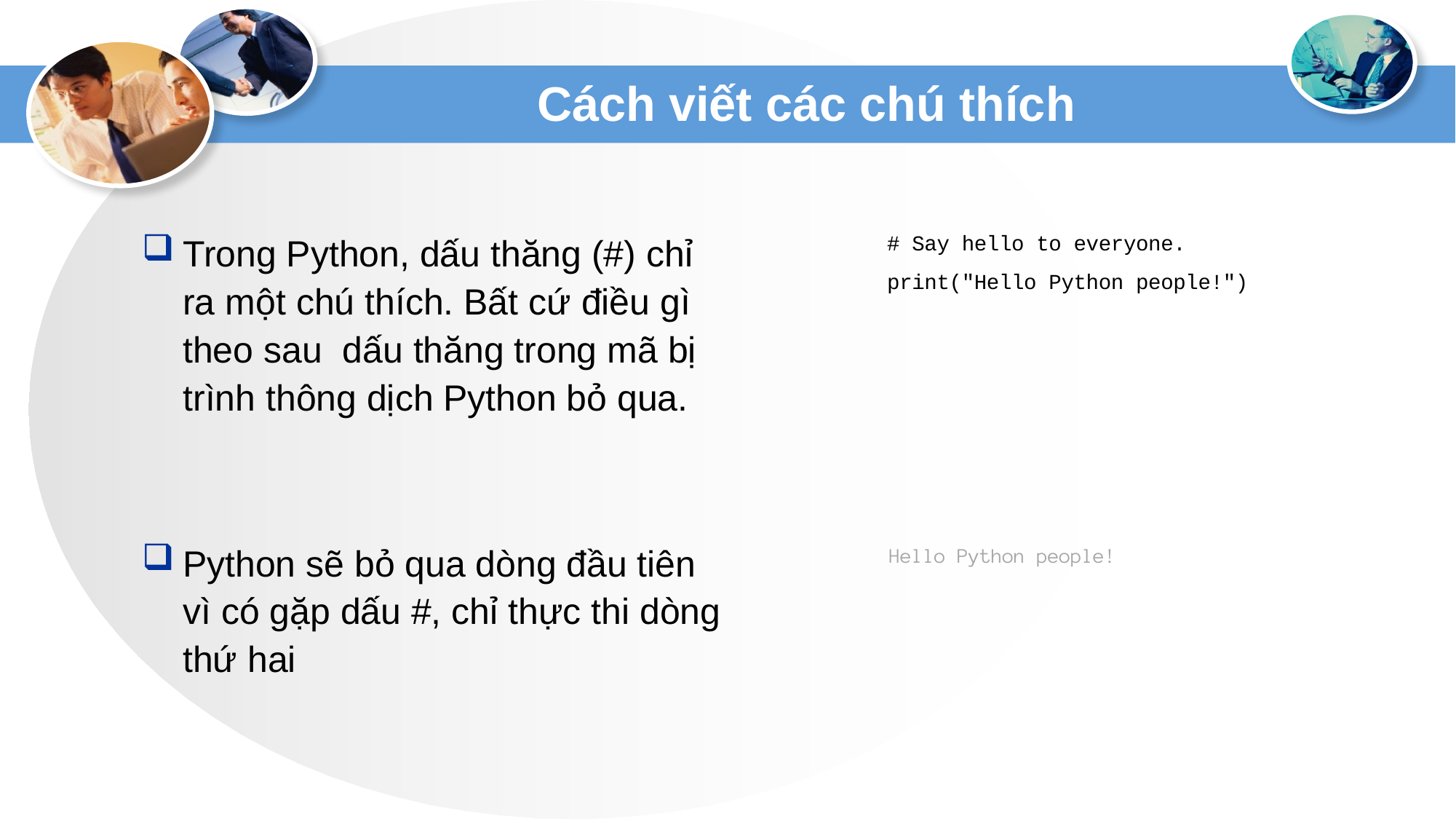

# Cách viết các chú thích
Trong Python, dấu thăng (#) chỉ ra một chú thích. Bất cứ điều gì theo sau  dấu thăng trong mã bị trình thông dịch Python bỏ qua.

Python sẽ bỏ qua dòng đầu tiên vì có gặp dấu #, chỉ thực thi dòng thứ hai
# Say hello to everyone.
print("Hello Python people!")
Hello Python people!